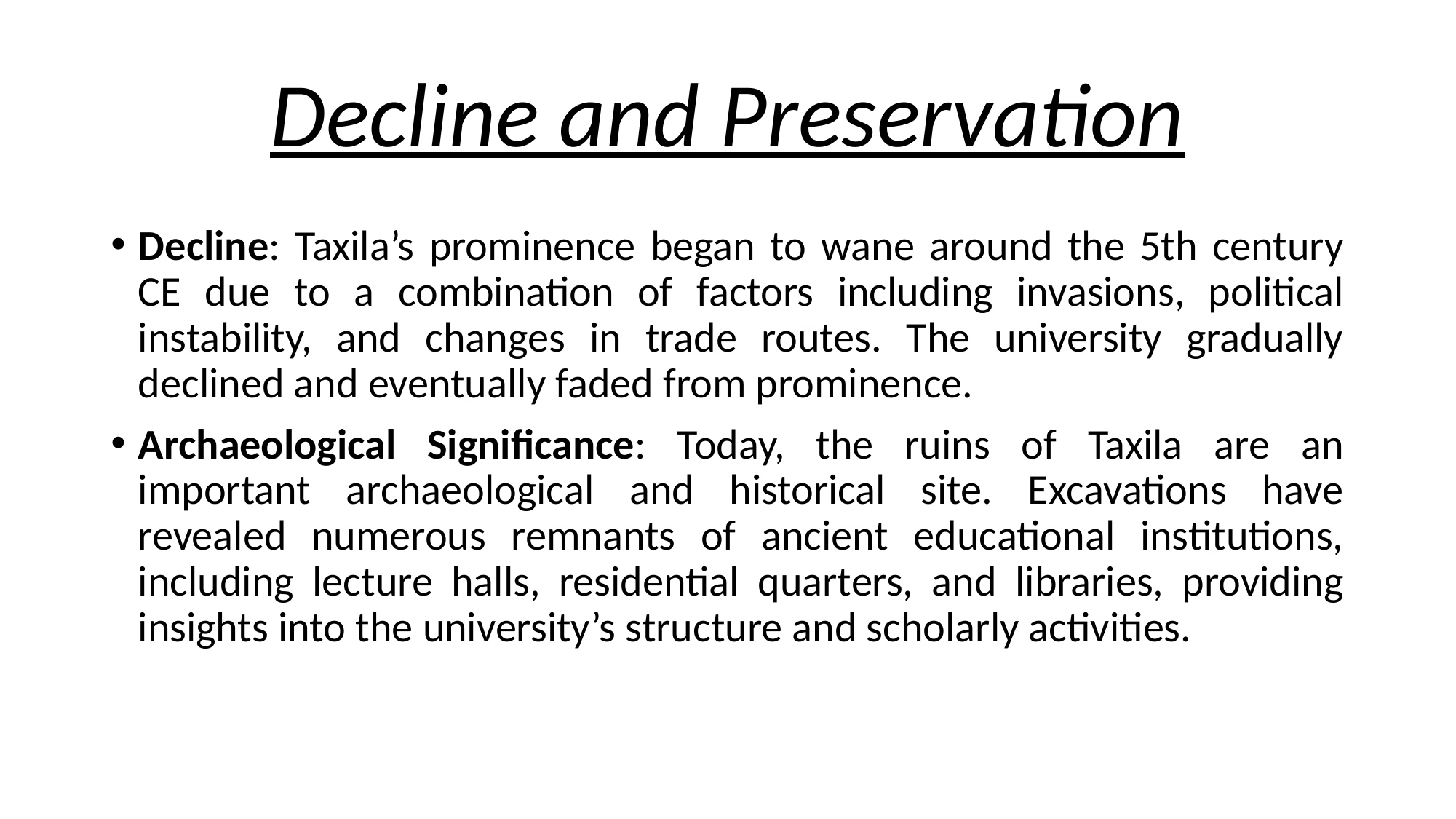

# Decline and Preservation
Decline: Taxila’s prominence began to wane around the 5th century CE due to a combination of factors including invasions, political instability, and changes in trade routes. The university gradually declined and eventually faded from prominence.
Archaeological Significance: Today, the ruins of Taxila are an important archaeological and historical site. Excavations have revealed numerous remnants of ancient educational institutions, including lecture halls, residential quarters, and libraries, providing insights into the university’s structure and scholarly activities.